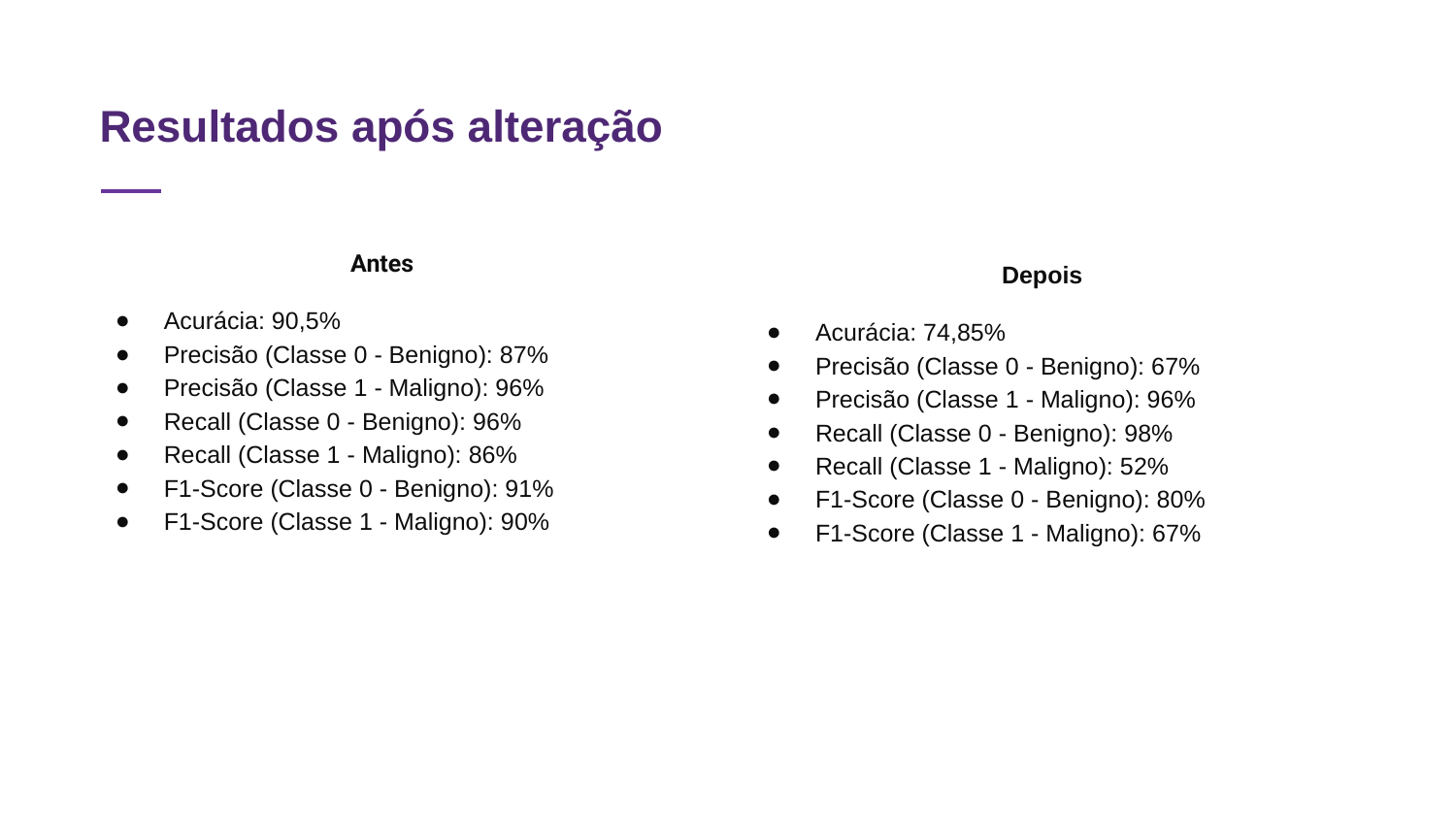

# Resultados após alteração

Depois
Acurácia: 74,85%
Precisão (Classe 0 - Benigno): 67%
Precisão (Classe 1 - Maligno): 96%
Recall (Classe 0 - Benigno): 98%
Recall (Classe 1 - Maligno): 52%
F1-Score (Classe 0 - Benigno): 80%
F1-Score (Classe 1 - Maligno): 67%

Antes
Acurácia: 90,5%
Precisão (Classe 0 - Benigno): 87%
Precisão (Classe 1 - Maligno): 96%
Recall (Classe 0 - Benigno): 96%
Recall (Classe 1 - Maligno): 86%
F1-Score (Classe 0 - Benigno): 91%
F1-Score (Classe 1 - Maligno): 90%